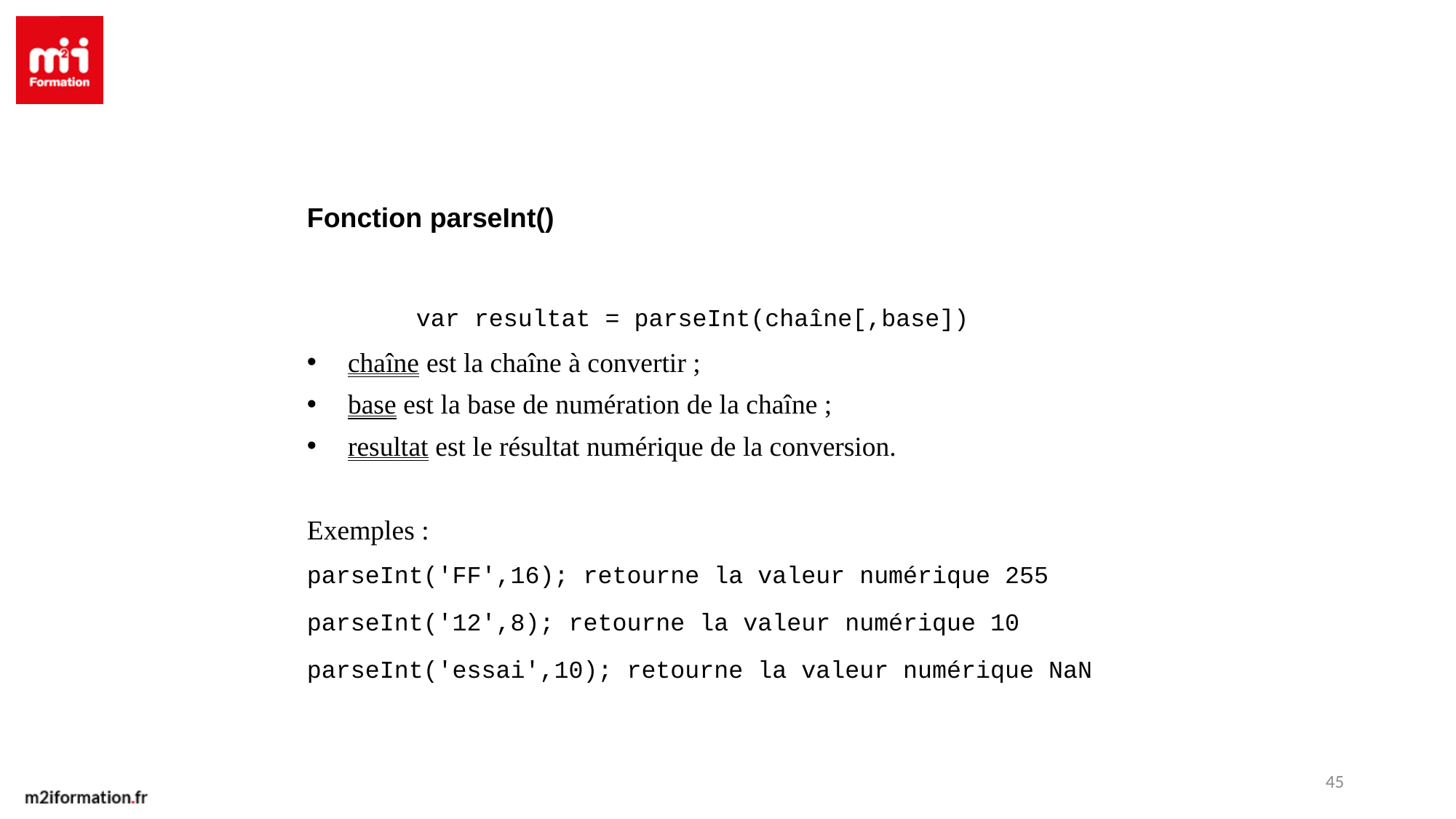

Fonction parseInt()

	var resultat = parseInt(chaîne[,base])
chaîne est la chaîne à convertir ;
base est la base de numération de la chaîne ;
resultat est le résultat numérique de la conversion.

Exemples :
parseInt('FF',16); retourne la valeur numérique 255
parseInt('12',8); retourne la valeur numérique 10
parseInt('essai',10); retourne la valeur numérique NaN
45